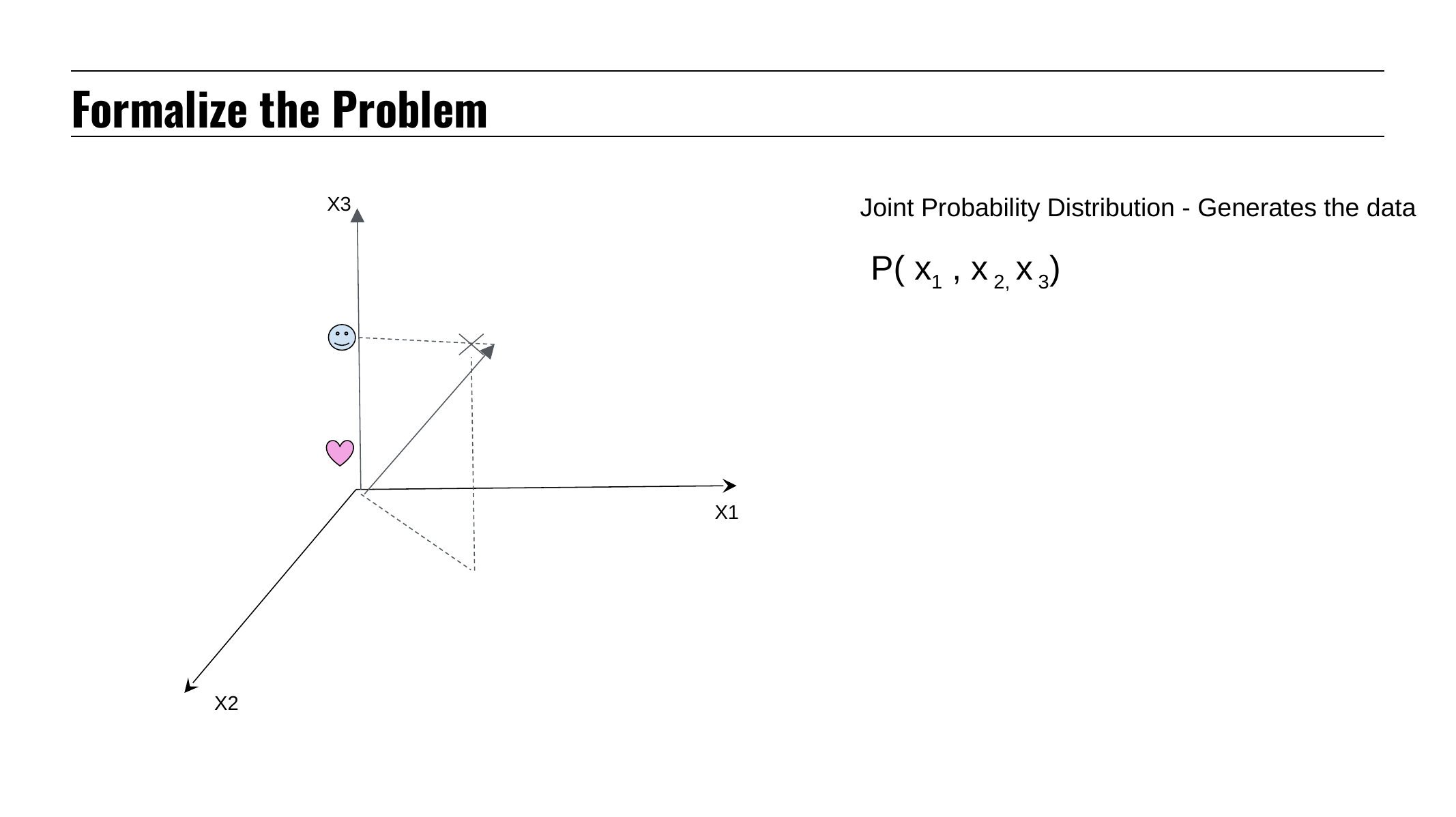

Formalize the Problem
X3
Joint Probability Distribution - Generates the data
P( x1 , x 2, x 3)

X1
X2